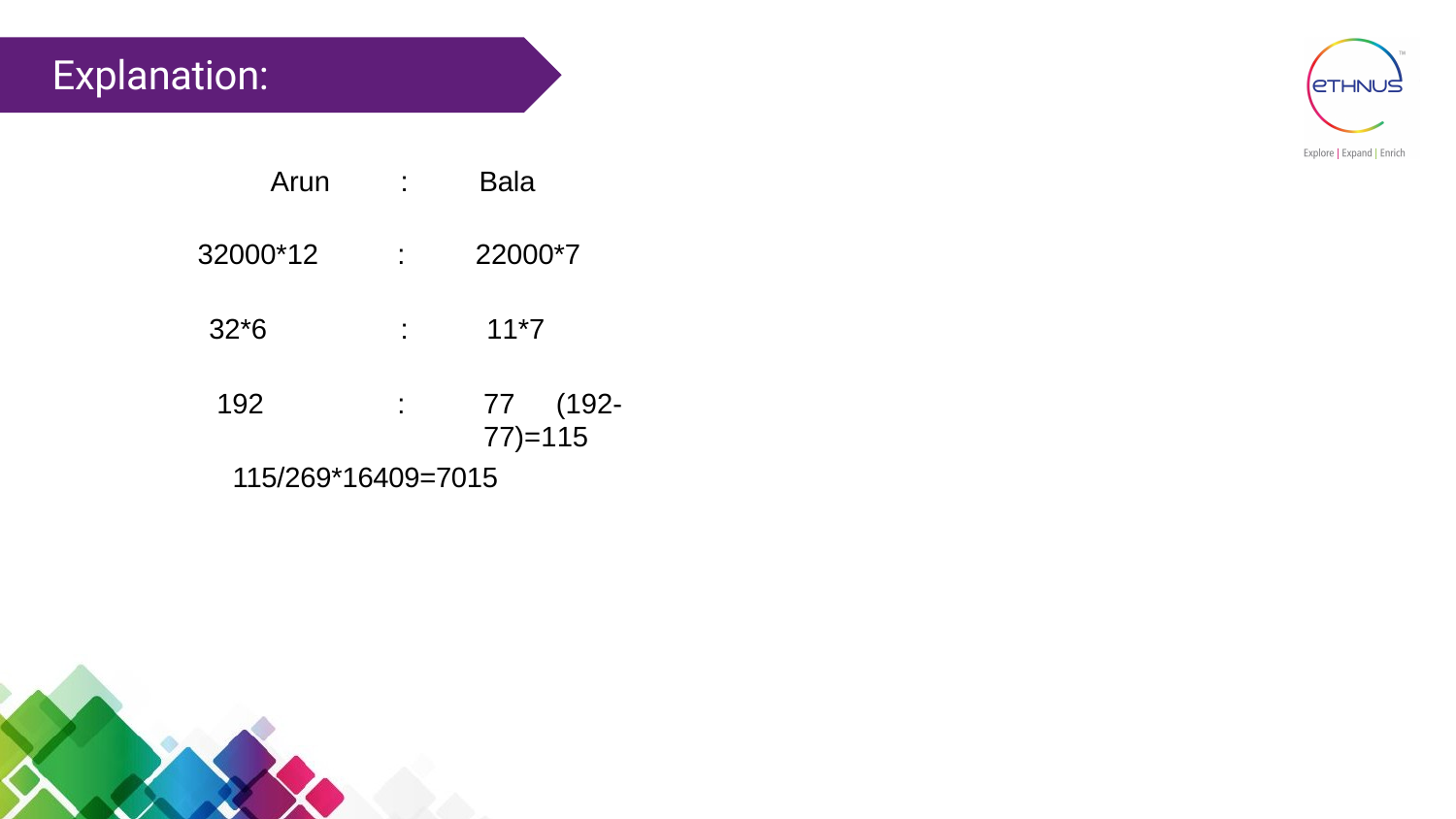

# Explanation:
Arun
:
Bala
32000*12
:
22000*7
32*6
:
11*7
192
:
77	(192-77)=115
115/269*16409=7015